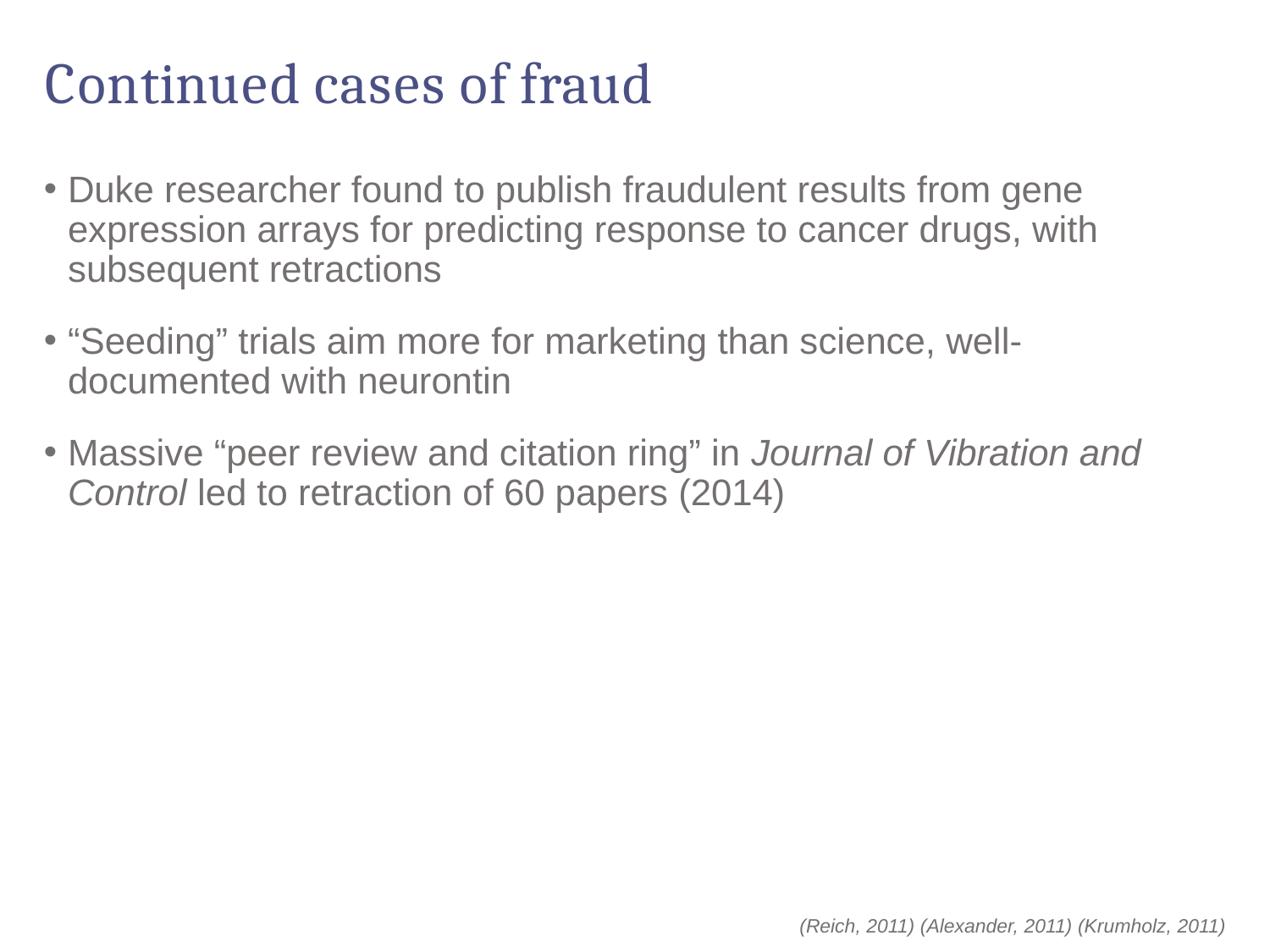

# Continued cases of fraud
Duke researcher found to publish fraudulent results from gene expression arrays for predicting response to cancer drugs, with subsequent retractions
“Seeding” trials aim more for marketing than science, well-documented with neurontin
Massive “peer review and citation ring” in Journal of Vibration and Control led to retraction of 60 papers (2014)
(Reich, 2011) (Alexander, 2011) (Krumholz, 2011)